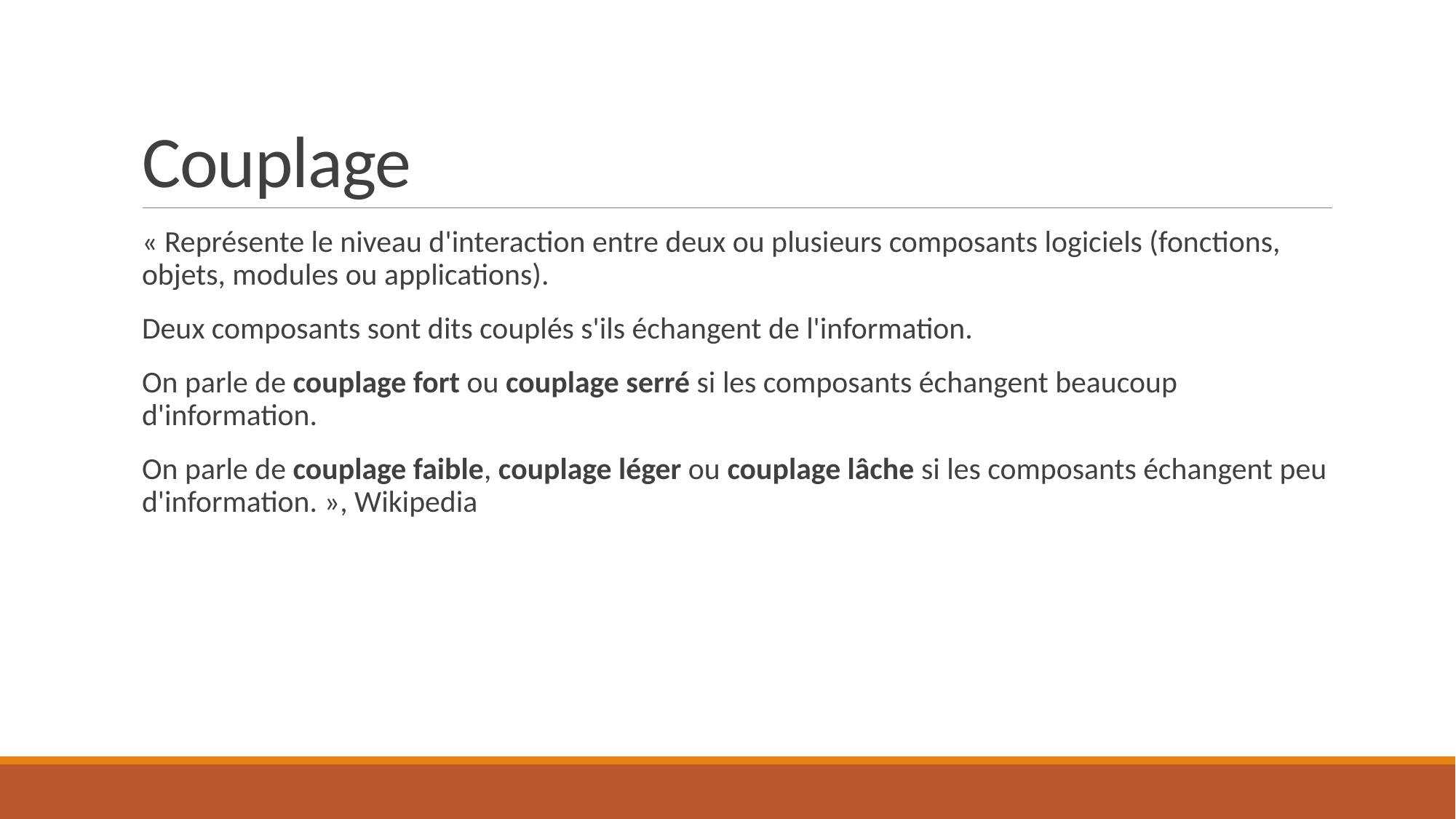

# Couplage
« Représente le niveau d'interaction entre deux ou plusieurs composants logiciels (fonctions, objets, modules ou applications).
Deux composants sont dits couplés s'ils échangent de l'information.
On parle de couplage fort ou couplage serré si les composants échangent beaucoup d'information.
On parle de couplage faible, couplage léger ou couplage lâche si les composants échangent peu d'information. », Wikipedia